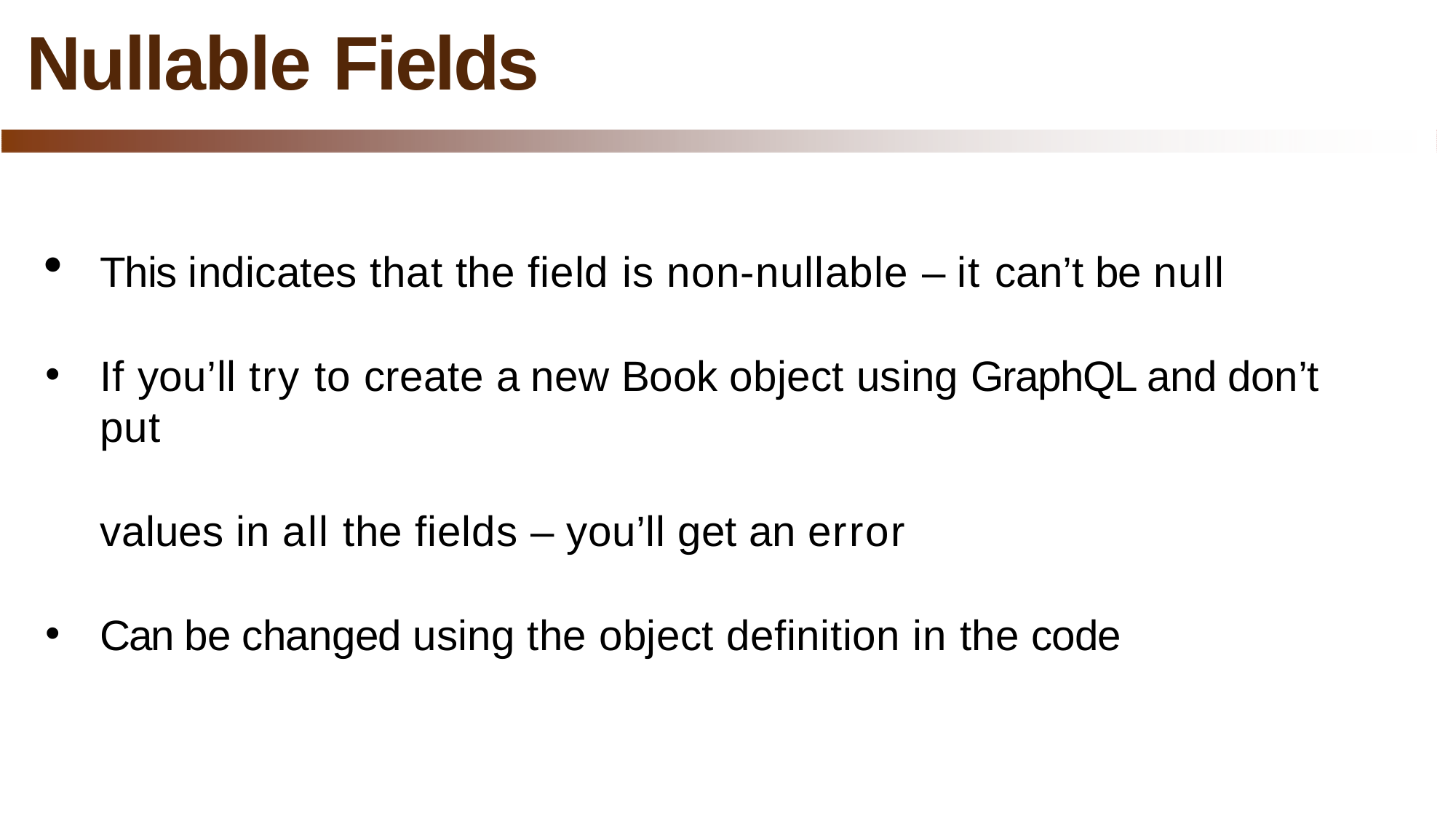

# Nullable Fields

This indicates that the field is non-nullable – it can’t be null

If you’ll try to create a new Book object using GraphQL and don’t put

values in all the fields – you’ll get an error

Can be changed using the object definition in the code